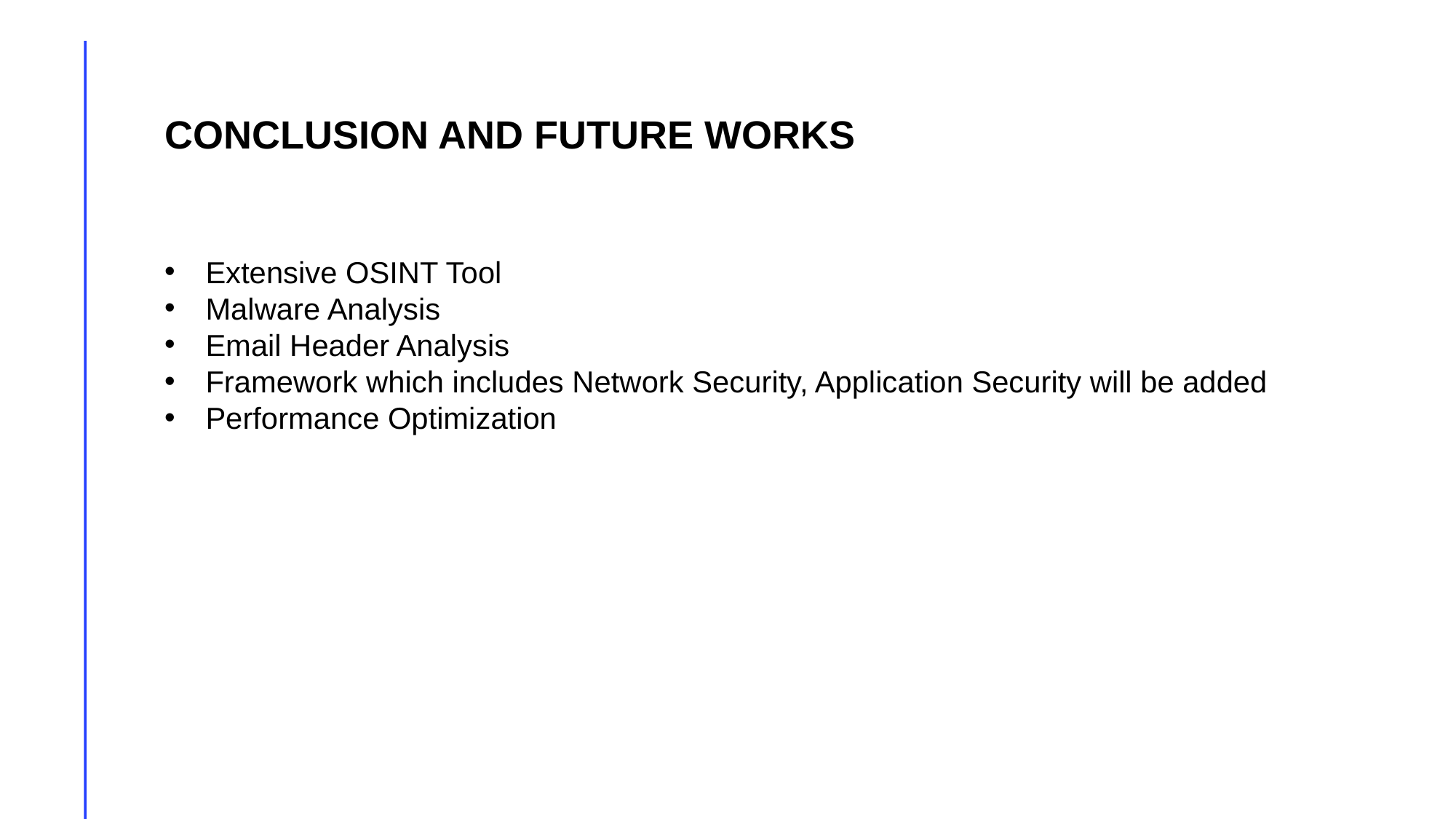

CONCLUSION AND FUTURE WORKS
Extensive OSINT Tool
Malware Analysis
Email Header Analysis
Framework which includes Network Security, Application Security will be added
Performance Optimization